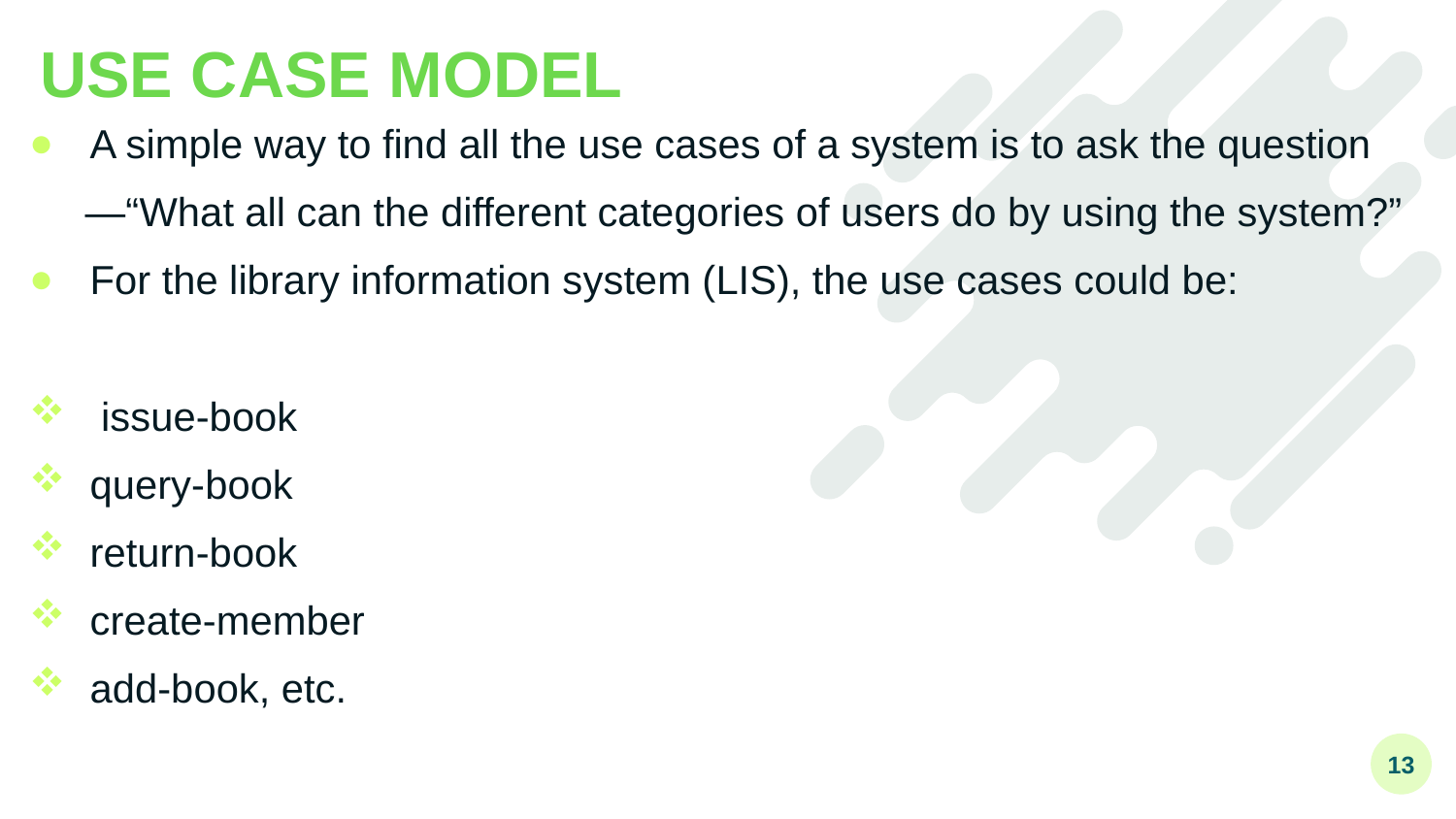

# USE CASE MODEL
A simple way to find all the use cases of a system is to ask the question
     —“What all can the different categories of users do by using the system?”
For the library information system (LIS), the use cases could be:

 issue-book
query-book
return-book
create-member
add-book, etc.
13